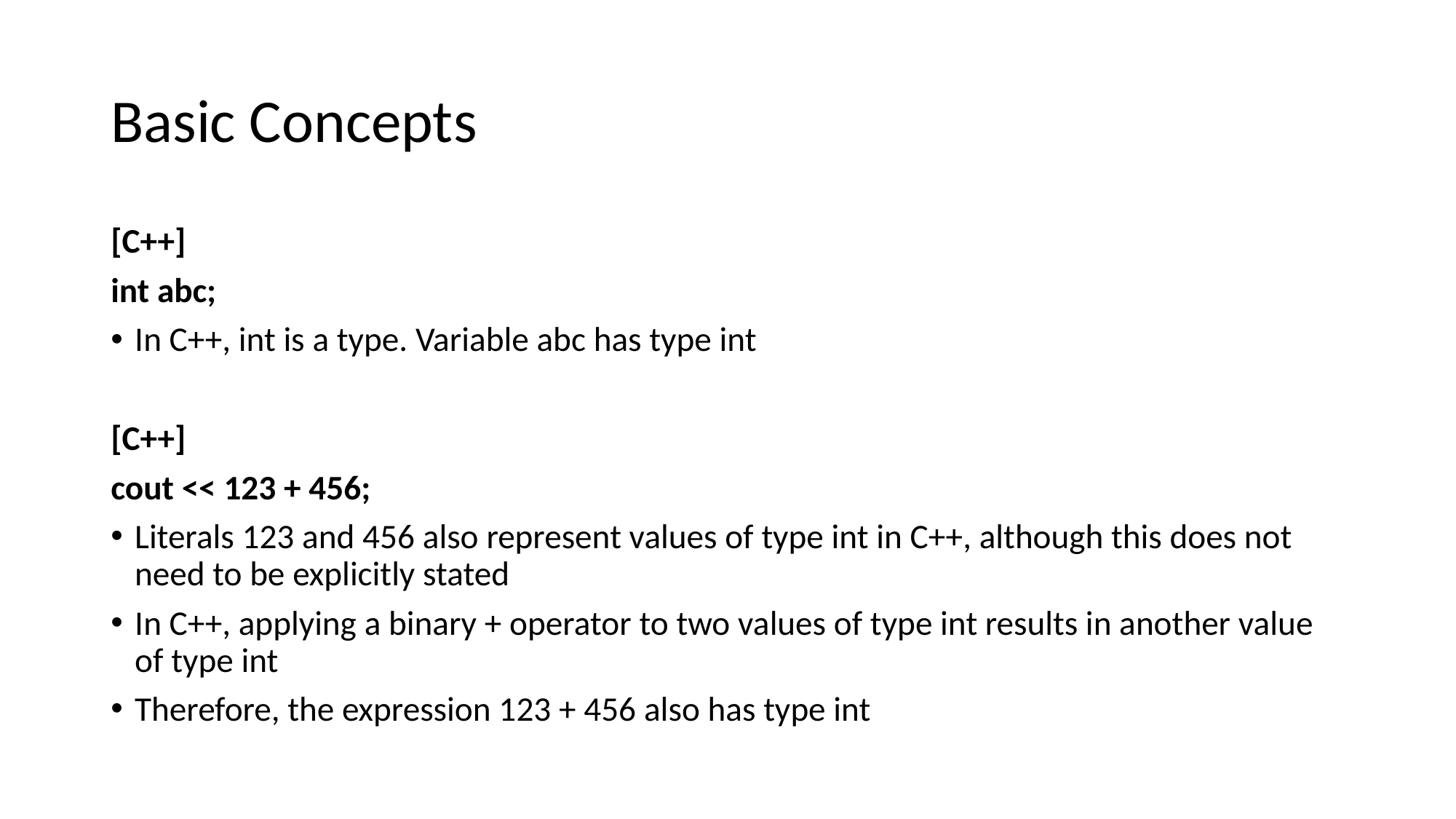

# Basic Concepts
[C++]
int abc;
In C++, int is a type. Variable abc has type int

[C++]
cout << 123 + 456;
Literals 123 and 456 also represent values of type int in C++, although this does not need to be explicitly stated
In C++, applying a binary + operator to two values of type int results in another value of type int
Therefore, the expression 123 + 456 also has type int